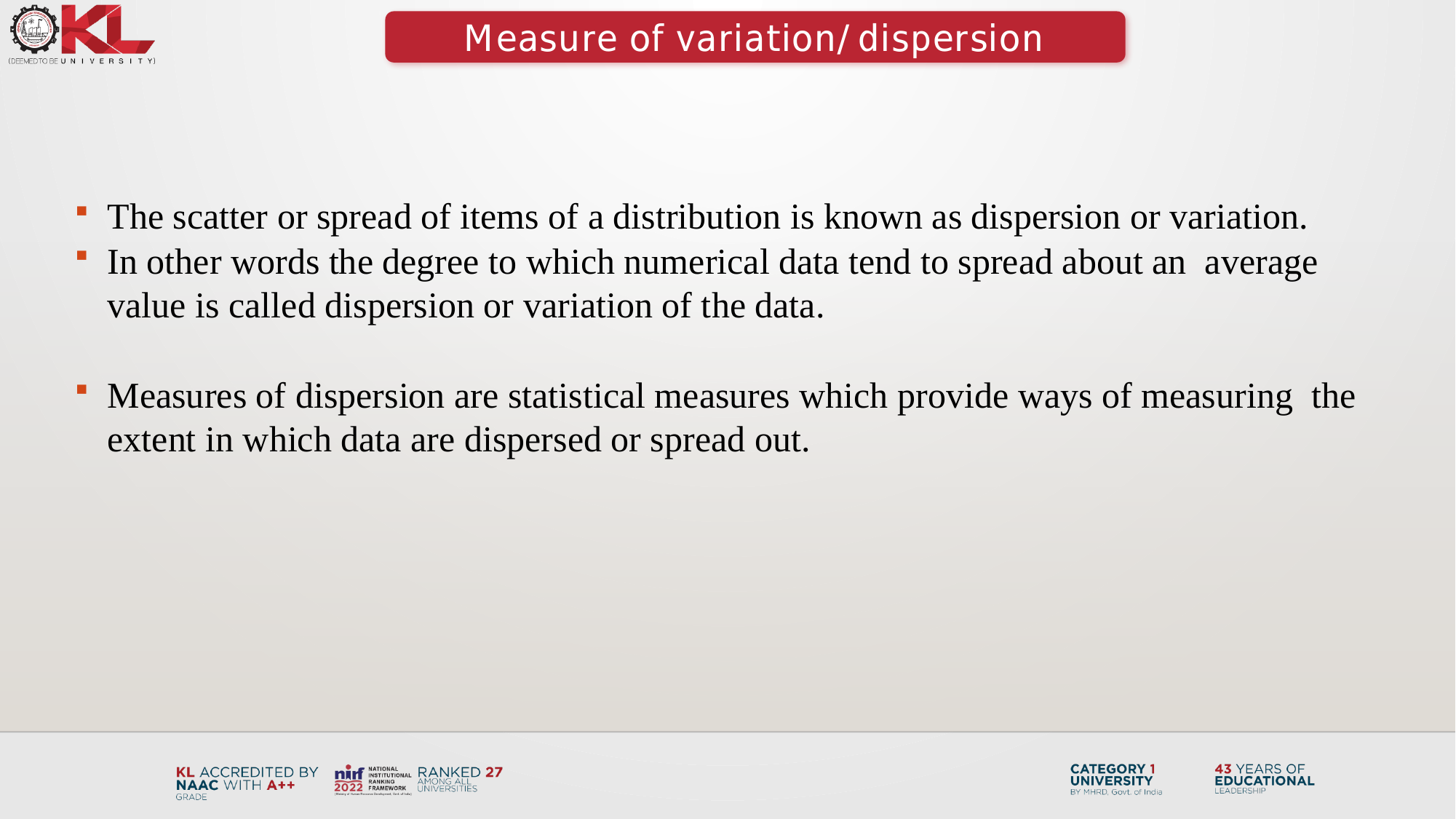

Measure of variation/dispersion
The scatter or spread of items of a distribution is known as dispersion or variation.
In other words the degree to which numerical data tend to spread about an  average value is called dispersion or variation of the data.

Measures of dispersion are statistical measures which provide ways of measuring  the extent in which data are dispersed or spread out.